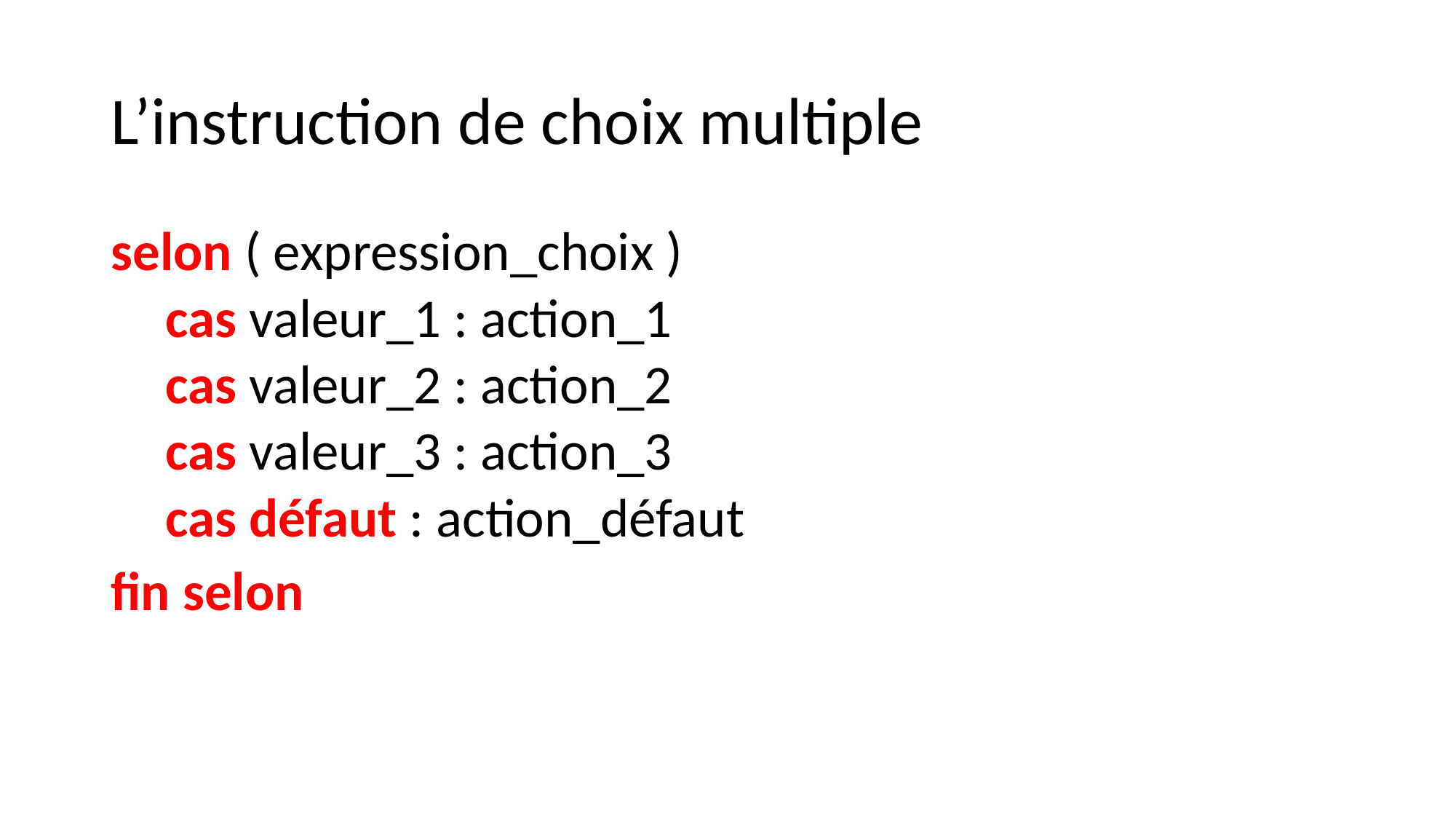

# L’instruction de choix multiple
selon ( expression_choix )
cas valeur_1 : action_1
cas valeur_2 : action_2
cas valeur_3 : action_3
cas défaut : action_défaut
fin selon